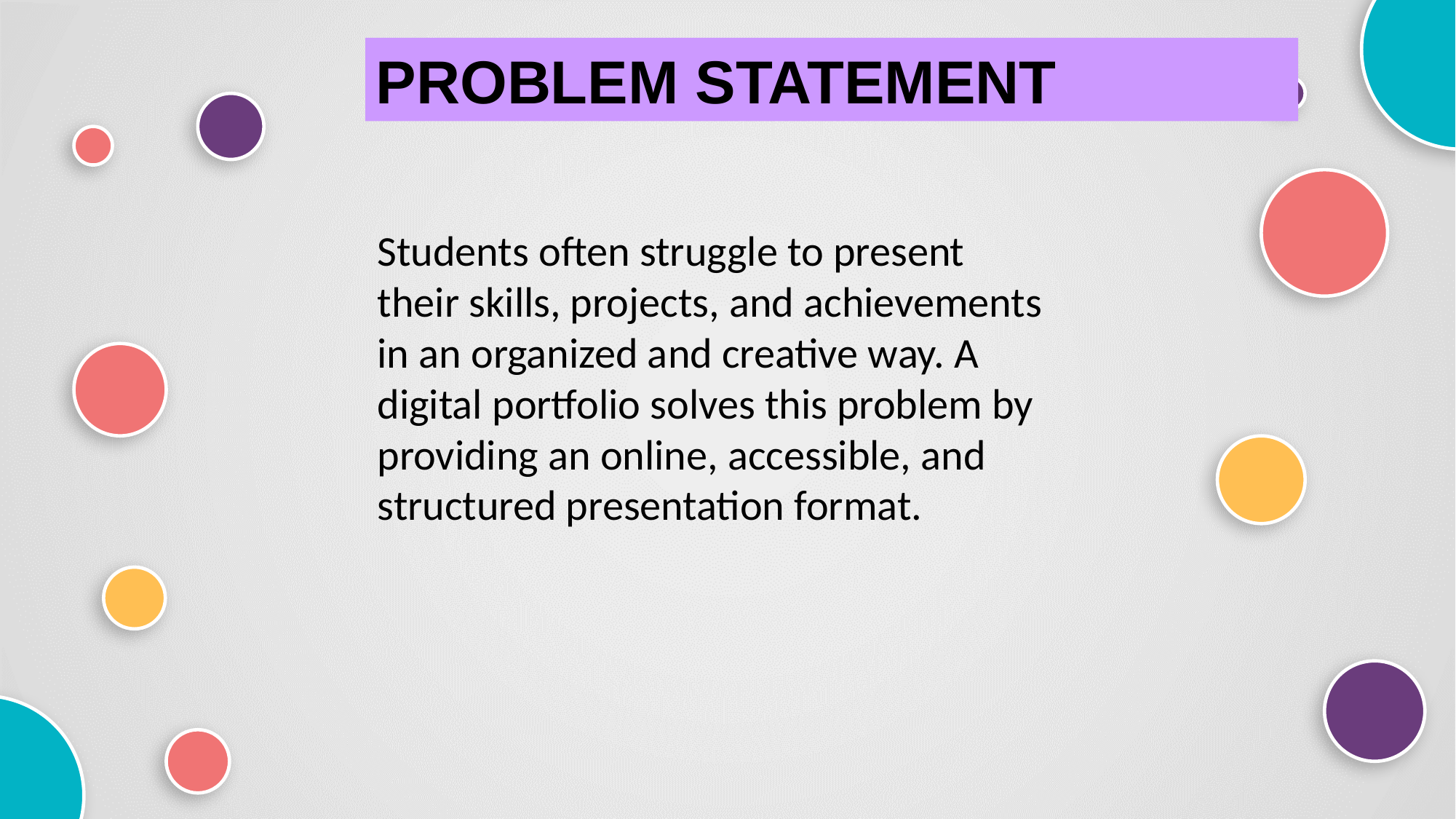

PROBLEM STATEMENT

Students often struggle to present their skills, projects, and achievements in an organized and creative way. A digital portfolio solves this problem by providing an online, accessible, and structured presentation format.